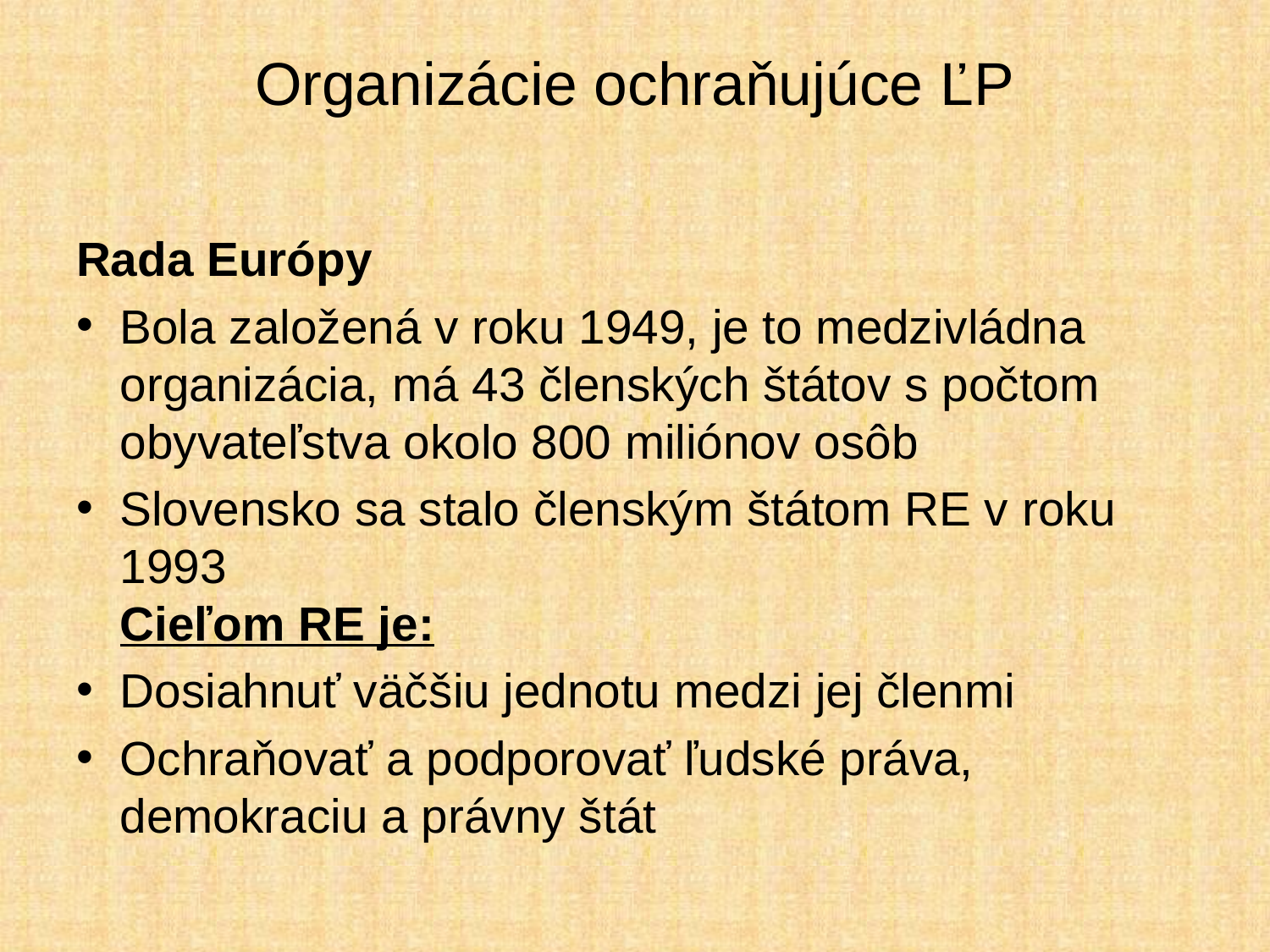

# Organizácie ochraňujúce ĽP
Rada Európy
Bola založená v roku 1949, je to medzivládna organizácia, má 43 členských štátov s počtom obyvateľstva okolo 800 miliónov osôb
Slovensko sa stalo členským štátom RE v roku 1993
Cieľom RE je:
Dosiahnuť väčšiu jednotu medzi jej členmi
Ochraňovať a podporovať ľudské práva, demokraciu a právny štát